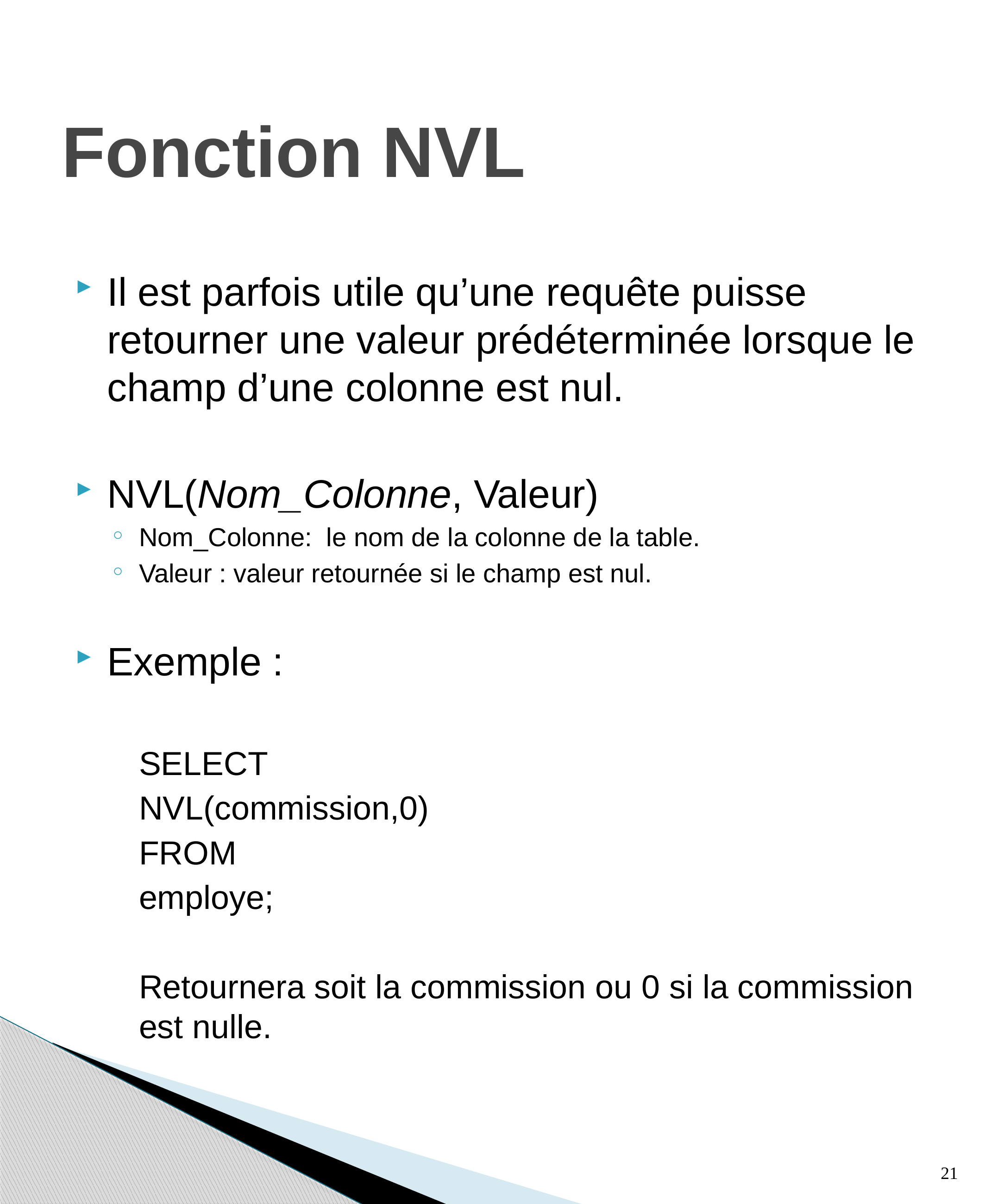

# Fonction NVL
Il est parfois utile qu’une requête puisse retourner une valeur prédéterminée lorsque le champ d’une colonne est nul.

NVL(Nom_Colonne, Valeur)
Nom_Colonne:  le nom de la colonne de la table.
Valeur : valeur retournée si le champ est nul.

Exemple :

	SELECT
		NVL(commission,0)
	FROM
		employe;

	Retournera soit la commission ou 0 si la commission est nulle.

21